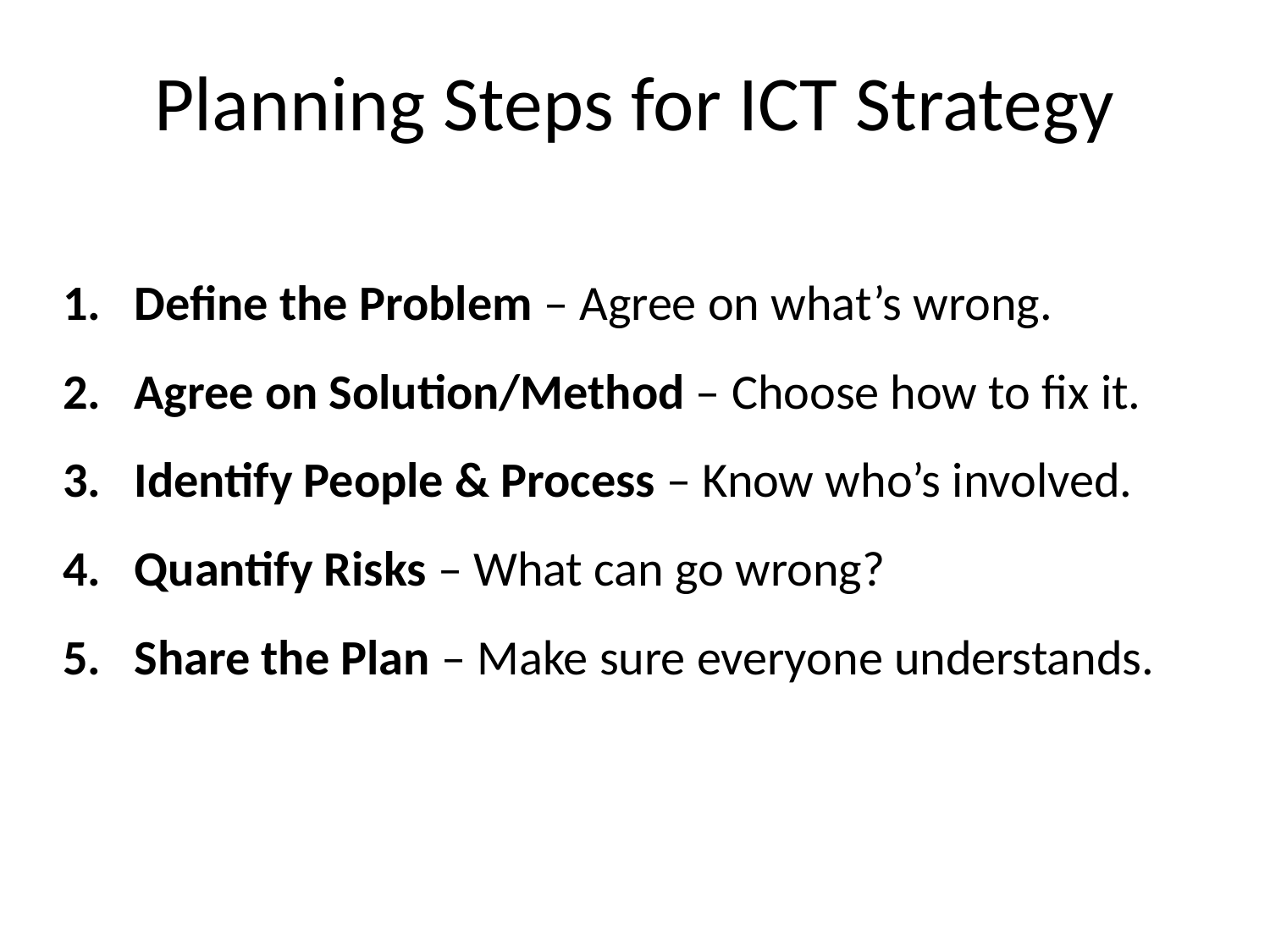

Planning Steps for ICT Strategy
Define the Problem – Agree on what’s wrong.
Agree on Solution/Method – Choose how to fix it.
Identify People & Process – Know who’s involved.
Quantify Risks – What can go wrong?
Share the Plan – Make sure everyone understands.